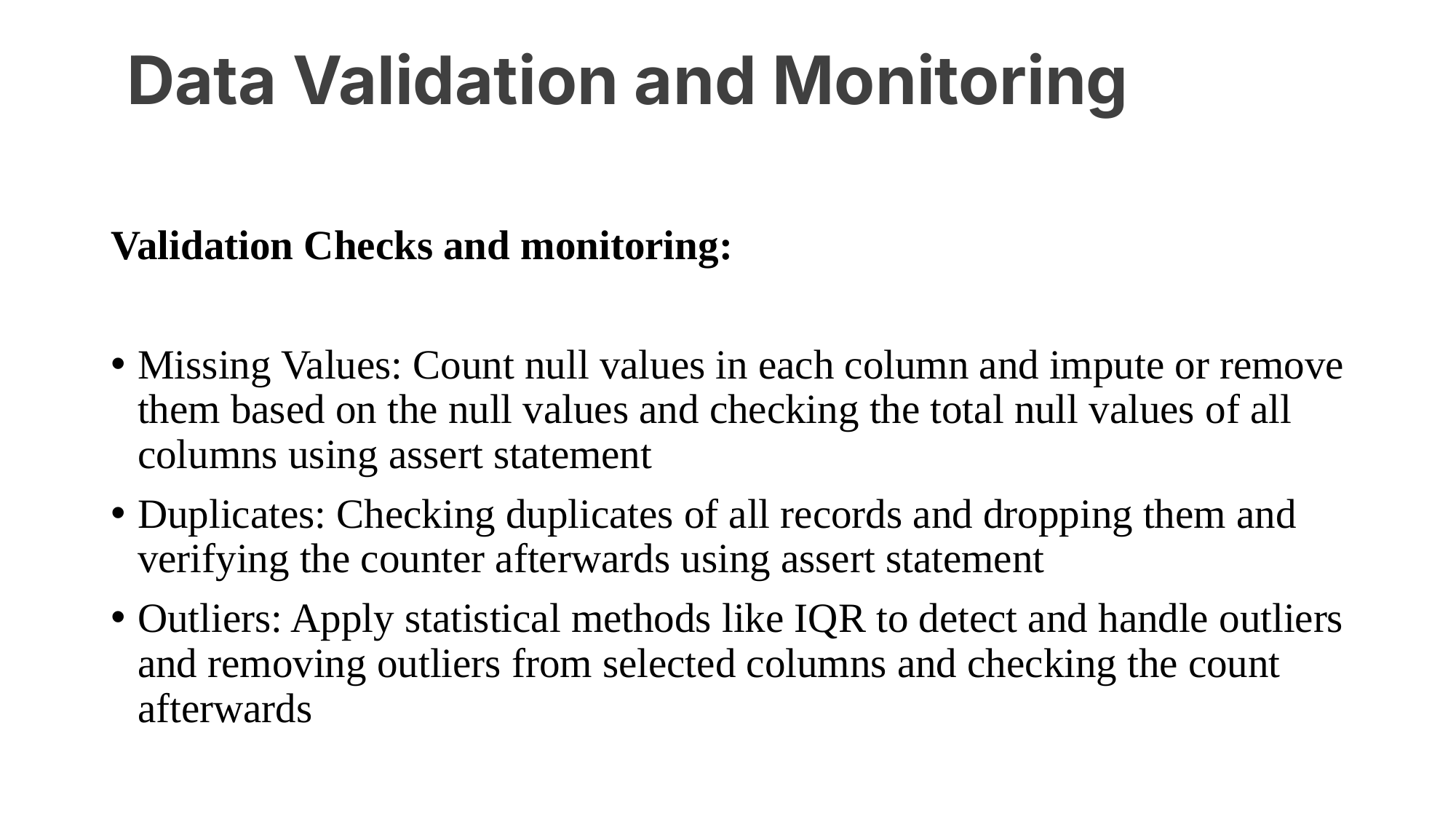

# Data Validation and Monitoring
Validation Checks and monitoring:

Missing Values: Count null values in each column and impute or remove them based on the null values and checking the total null values of all columns using assert statement
Duplicates: Checking duplicates of all records and dropping them and verifying the counter afterwards using assert statement
Outliers: Apply statistical methods like IQR to detect and handle outliers and removing outliers from selected columns and checking the count afterwards